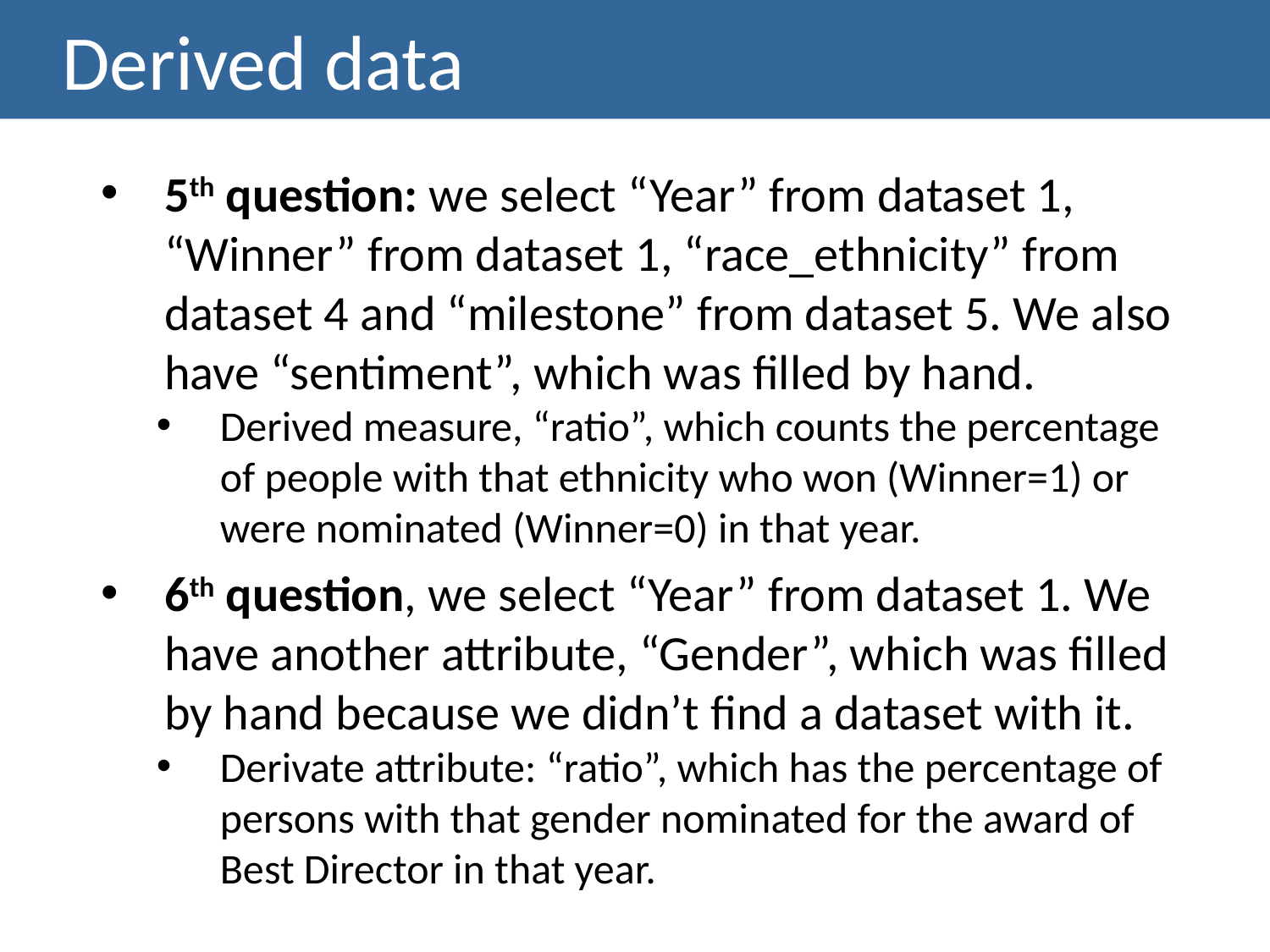

Derived data
5th question: we select “Year” from dataset 1, “Winner” from dataset 1, “race_ethnicity” from dataset 4 and “milestone” from dataset 5. We also have “sentiment”, which was filled by hand.
Derived measure, “ratio”, which counts the percentage of people with that ethnicity who won (Winner=1) or were nominated (Winner=0) in that year.
6th question, we select “Year” from dataset 1. We have another attribute, “Gender”, which was filled by hand because we didn’t find a dataset with it.
Derivate attribute: “ratio”, which has the percentage of persons with that gender nominated for the award of Best Director in that year.